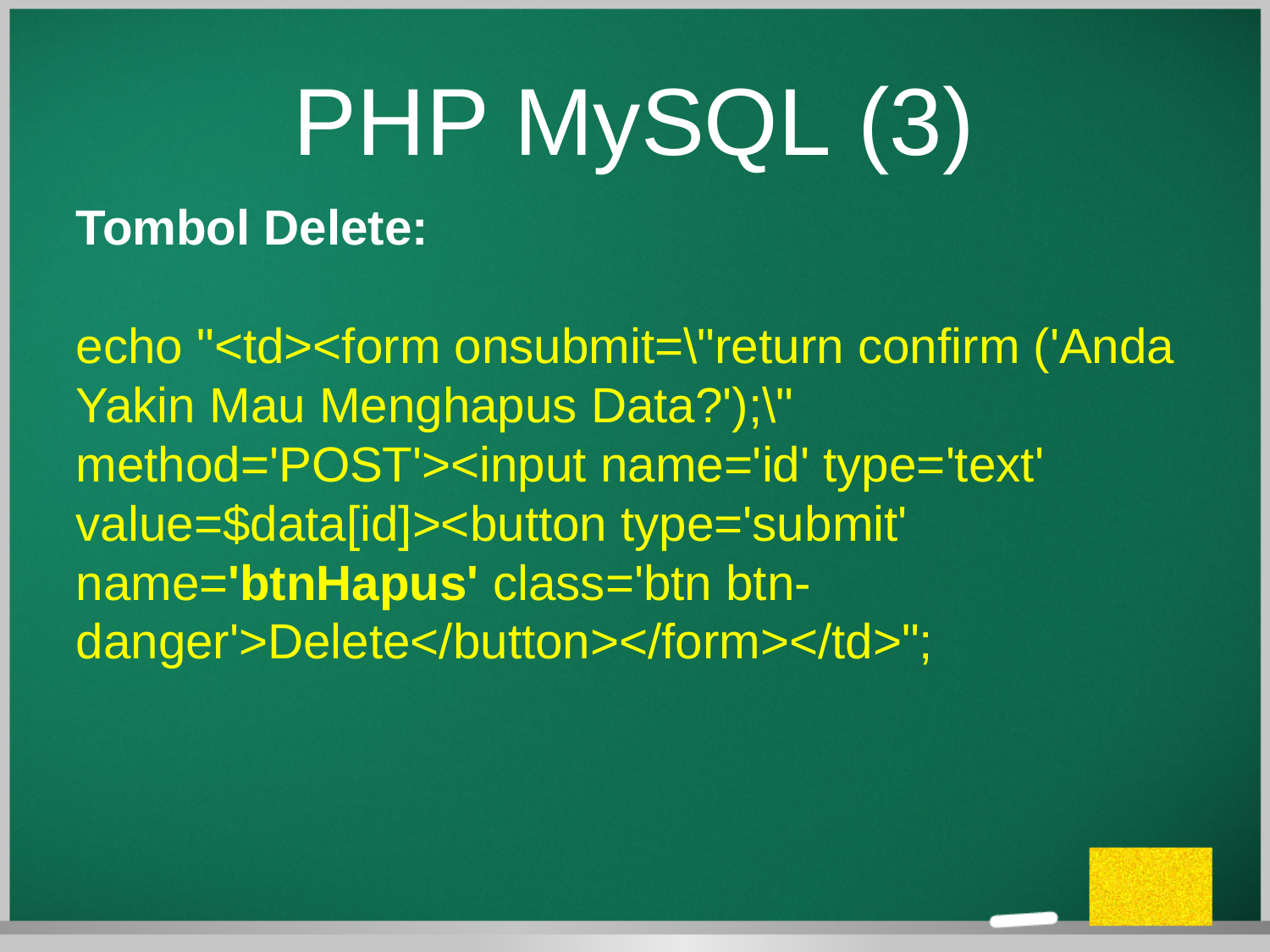

PHP MySQL (3)
Tombol Delete:

echo "<td><form onsubmit=\"return confirm ('Anda Yakin Mau Menghapus Data?');\" method='POST'><input name='id' type='text' value=$data[id]><button type='submit' name='btnHapus' class='btn btn-danger'>Delete</button></form></td>";